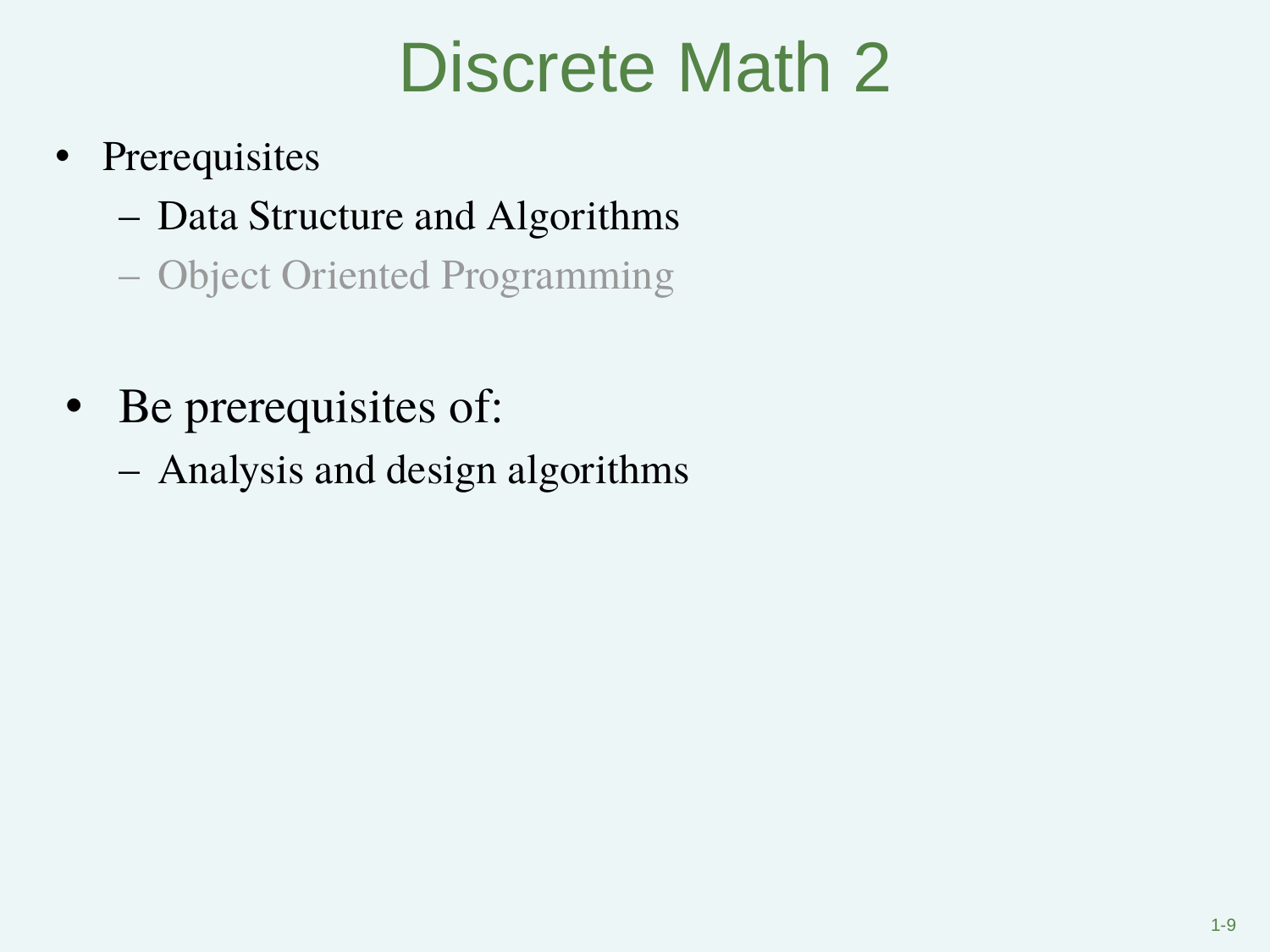

# Discrete Math 2
Prerequisites
Data Structure and Algorithms
Object Oriented Programming

Be prerequisites of:
Analysis and design algorithms

1-9